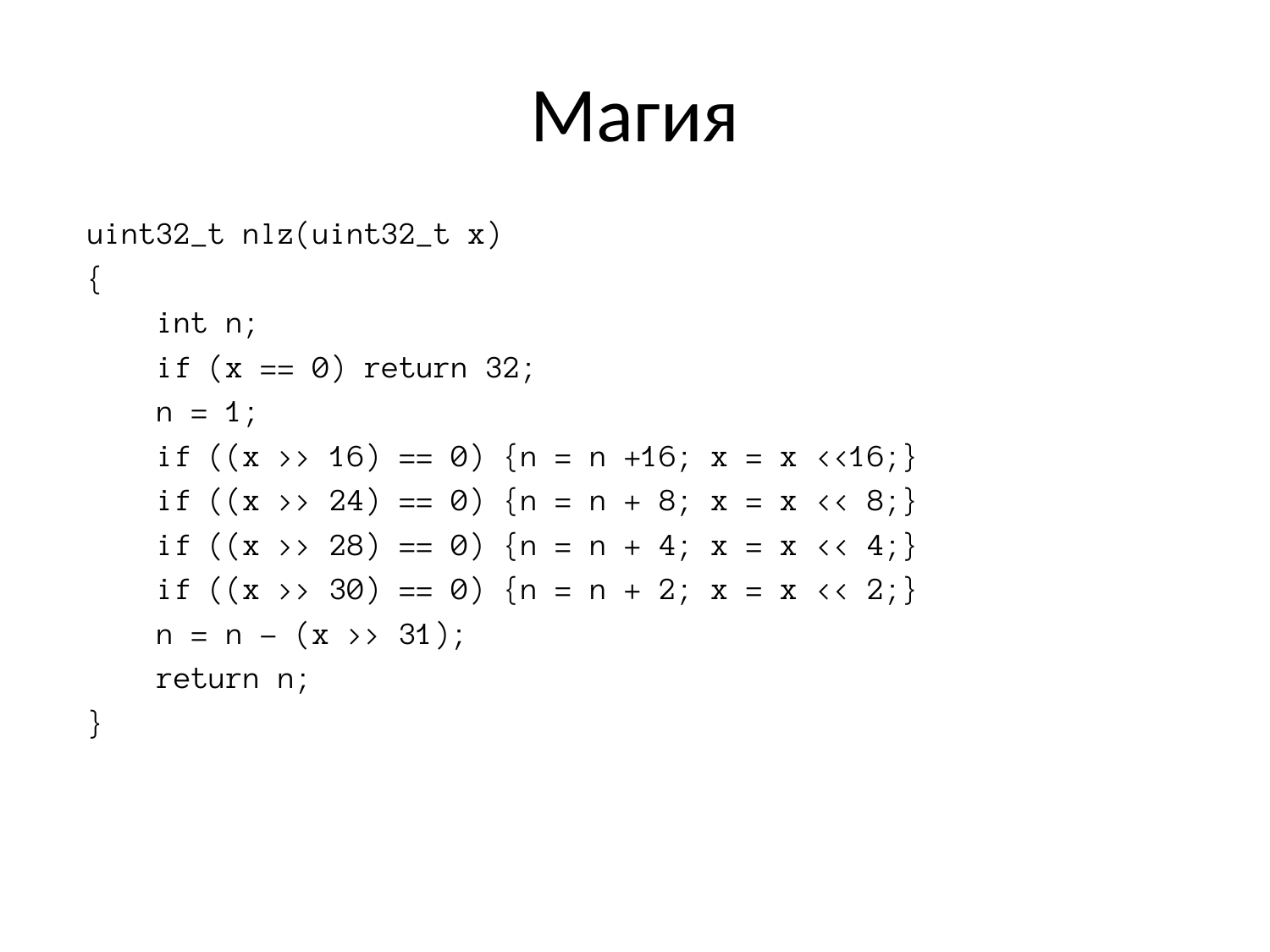

# Магия
uint32_t nlz(uint32_t x)
{
    int n;
    if (x == 0) return 32;
    n = 1;
    if ((x >> 16) == 0) {n = n +16; x = x <<16;}
    if ((x >> 24) == 0) {n = n + 8; x = x << 8;}
    if ((x >> 28) == 0) {n = n + 4; x = x << 4;}
    if ((x >> 30) == 0) {n = n + 2; x = x << 2;}
    n = n - (x >> 31);
    return n;
}